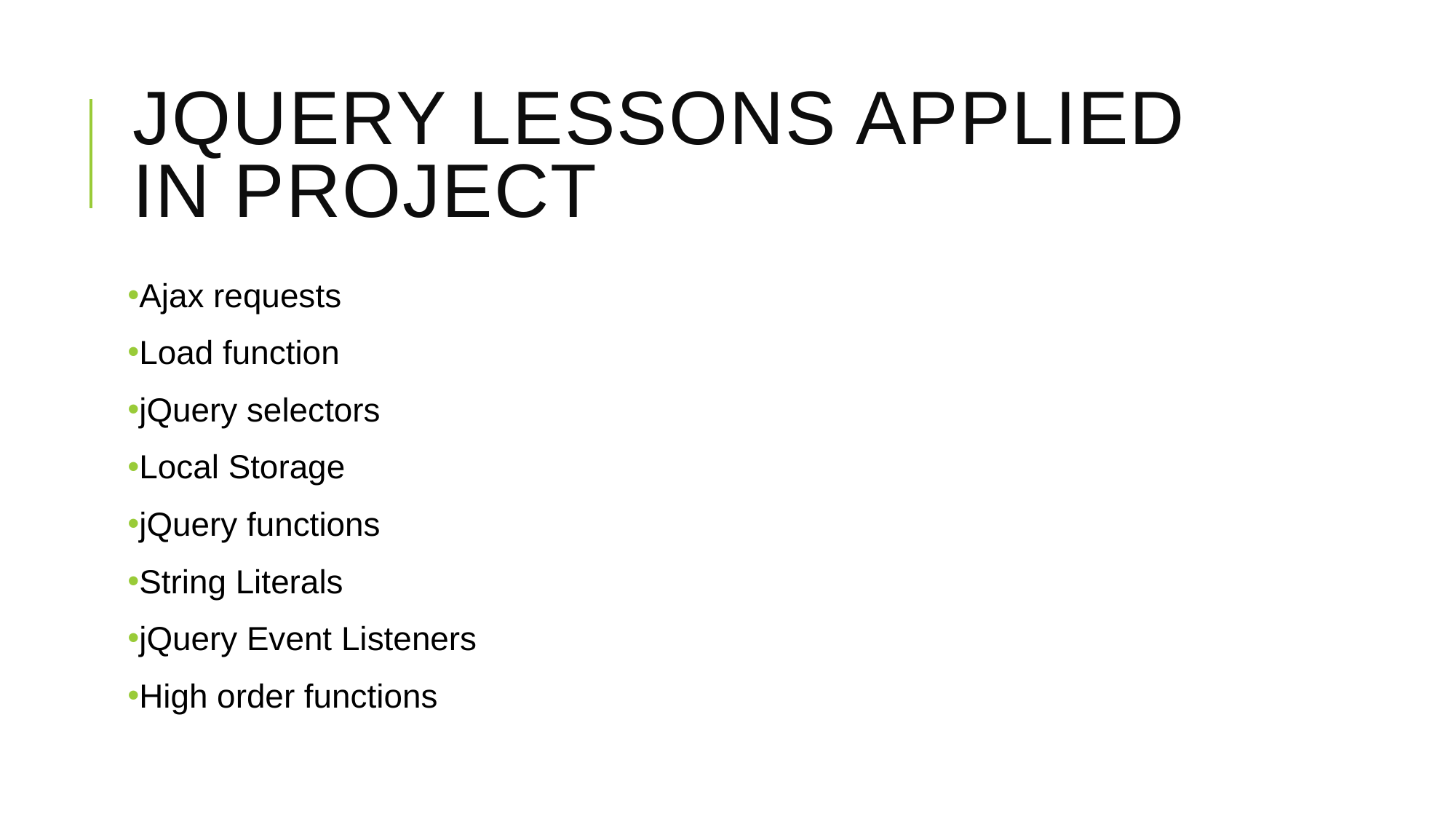

# Jquery lessons applied in project
Ajax requests
Load function
jQuery selectors
Local Storage
jQuery functions
String Literals
jQuery Event Listeners
High order functions